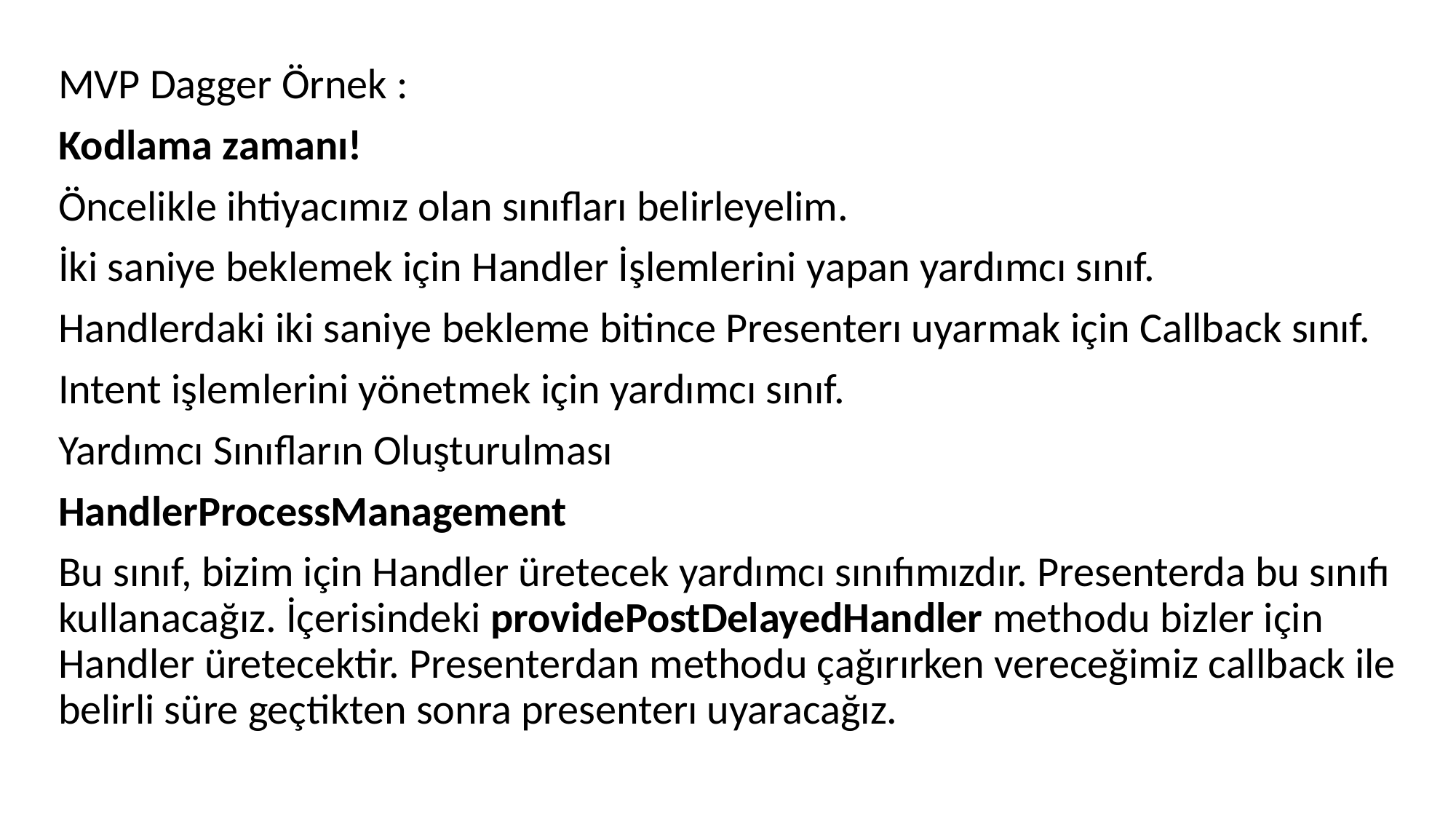

MVP Dagger Örnek :
Kodlama zamanı!
Öncelikle ihtiyacımız olan sınıfları belirleyelim.
İki saniye beklemek için Handler İşlemlerini yapan yardımcı sınıf.
Handlerdaki iki saniye bekleme bitince Presenterı uyarmak için Callback sınıf.
Intent işlemlerini yönetmek için yardımcı sınıf.
Yardımcı Sınıfların Oluşturulması
HandlerProcessManagement
Bu sınıf, bizim için Handler üretecek yardımcı sınıfımızdır. Presenterda bu sınıfı kullanacağız. İçerisindeki providePostDelayedHandler methodu bizler için Handler üretecektir. Presenterdan methodu çağırırken vereceğimiz callback ile belirli süre geçtikten sonra presenterı uyaracağız.